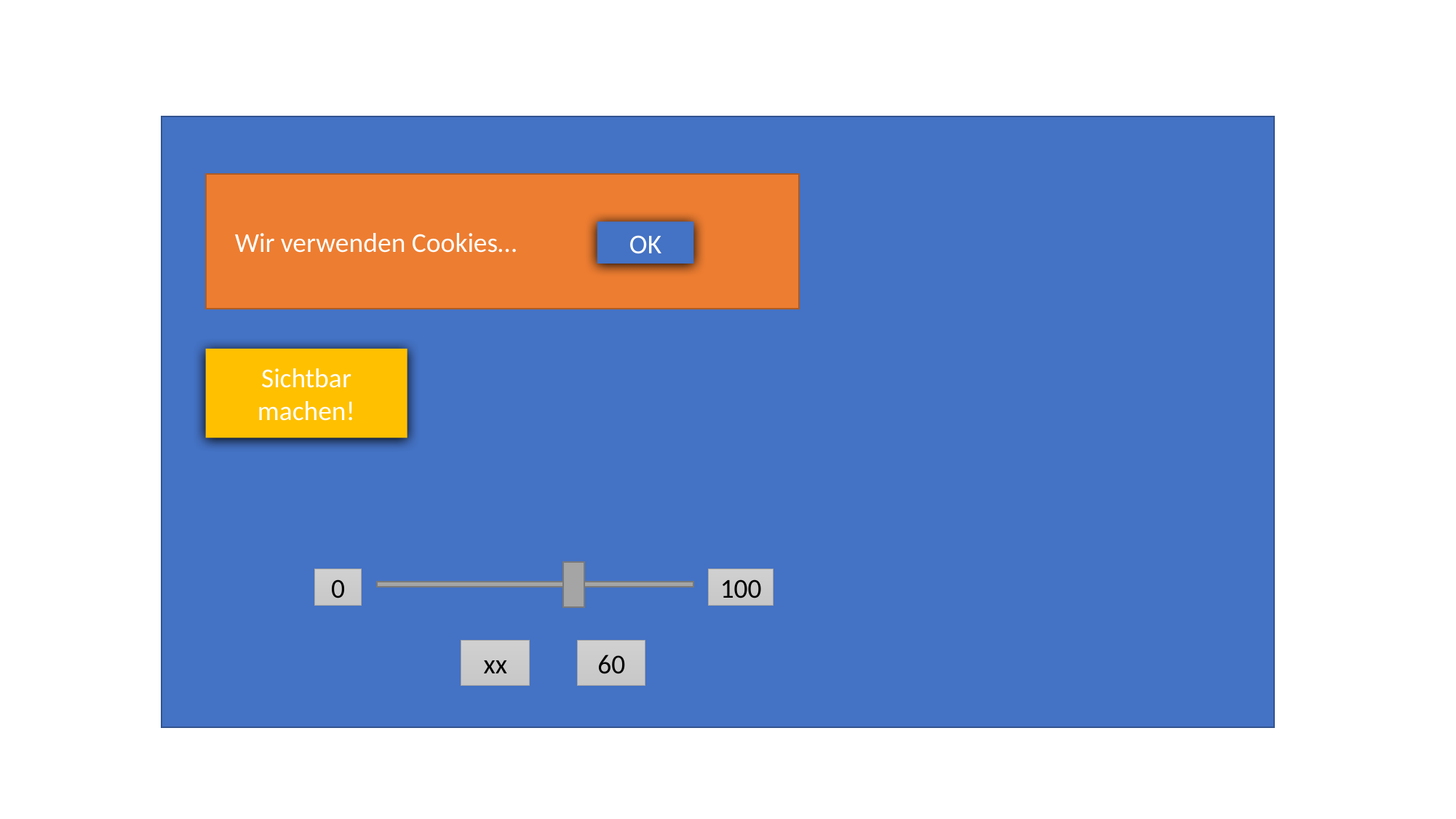

Wir verwenden Cookies…
OK
Sichtbar machen!

0
100

xx
60